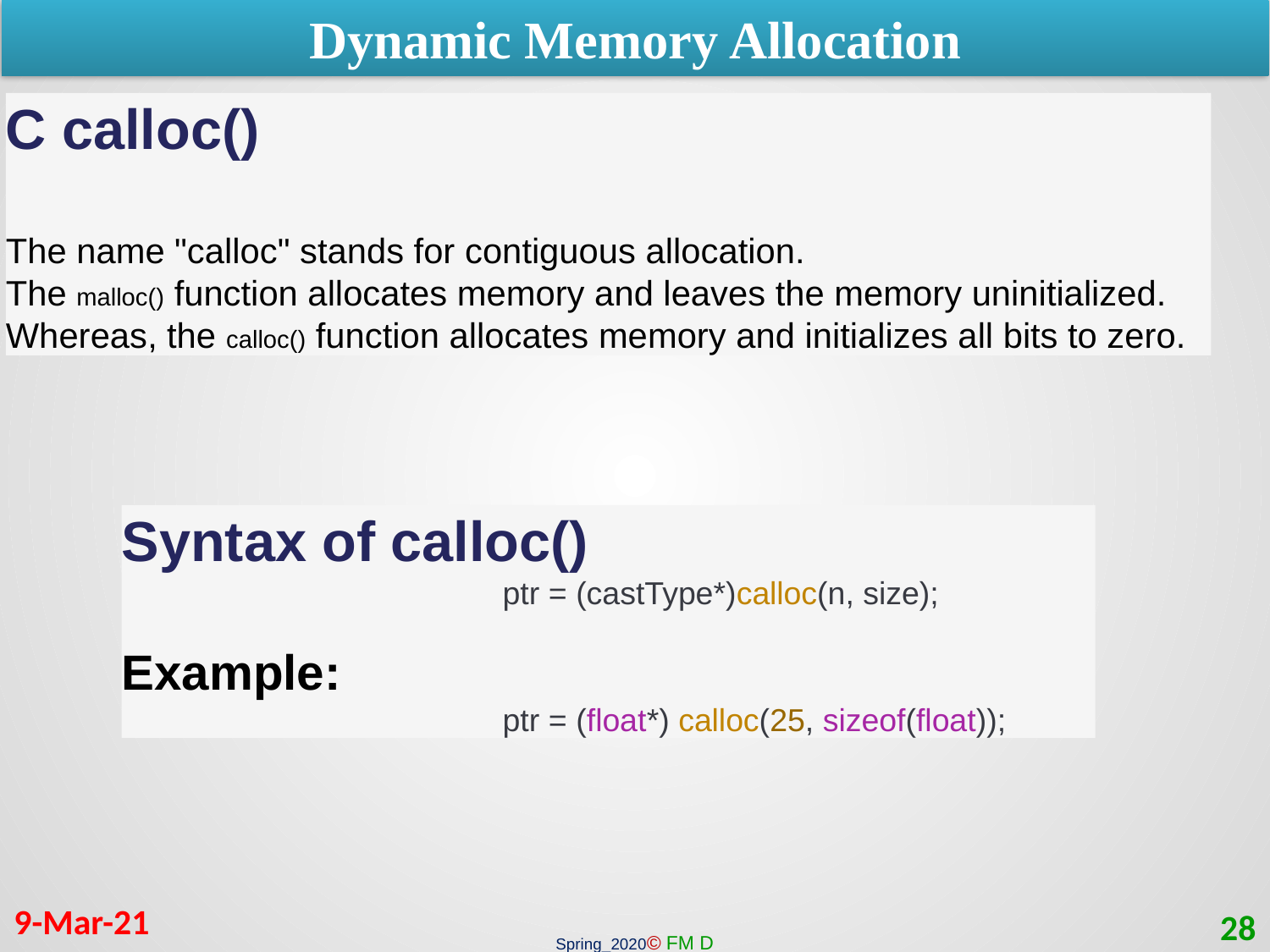

Dynamic Memory Allocation
C calloc()

The name "calloc" stands for contiguous allocation.
The malloc() function allocates memory and leaves the memory uninitialized. Whereas, the calloc() function allocates memory and initializes all bits to zero.
Syntax of calloc()
			ptr = (castType*)calloc(n, size);

Example:
			ptr = (float*) calloc(25, sizeof(float));
9-Mar-21
28